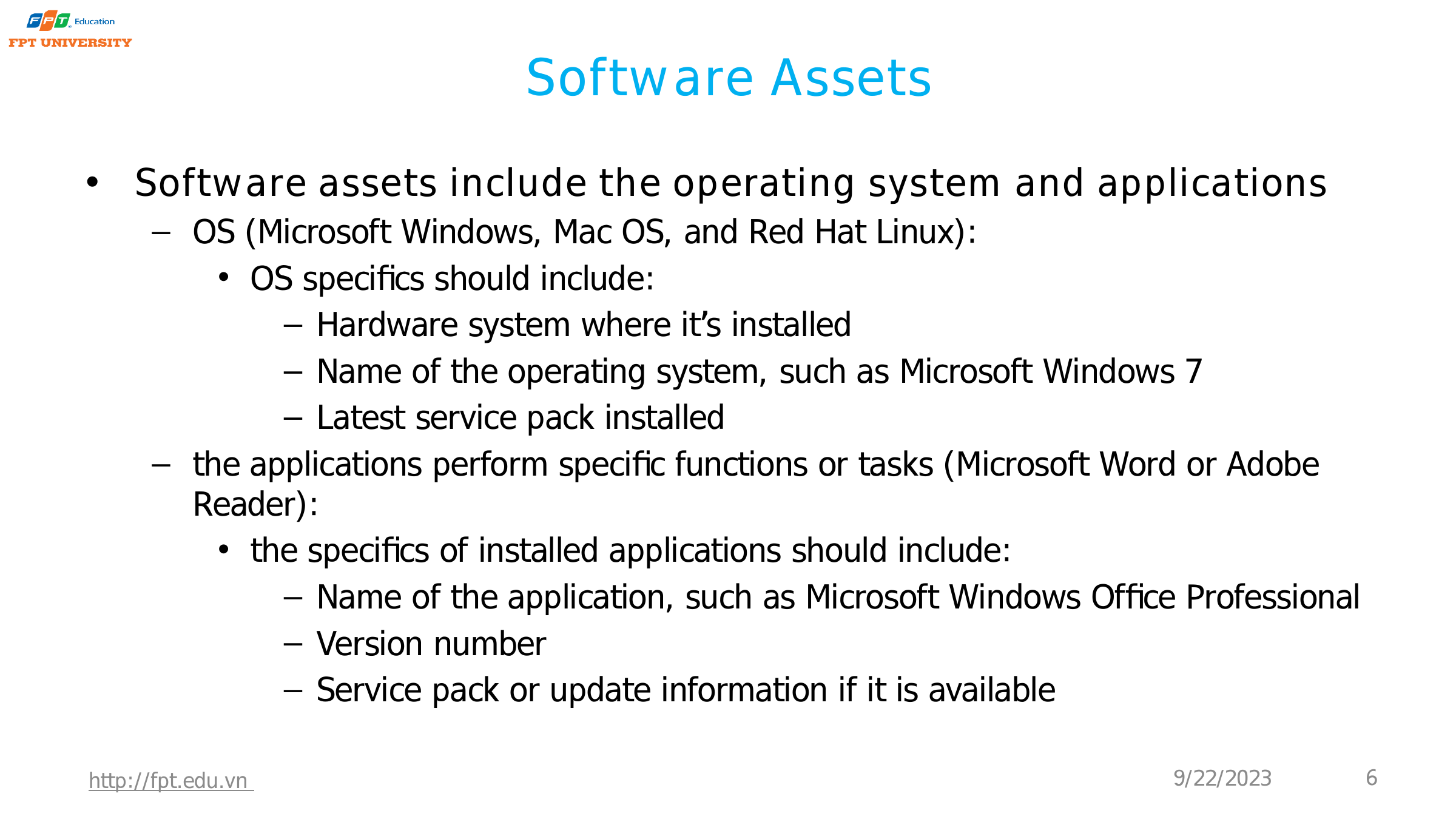

# Software Assets
Software assets include the operating system and applications
OS (Microsoft Windows, Mac OS, and Red Hat Linux):
OS specifics should include:
Hardware system where it’s installed
Name of the operating system, such as Microsoft Windows 7
Latest service pack installed
the applications perform specific functions or tasks (Microsoft Word or Adobe Reader):
the specifics of installed applications should include:
Name of the application, such as Microsoft Windows Office Professional
Version number
Service pack or update information if it is available
http://fpt.edu.vn
9/22/2023
6